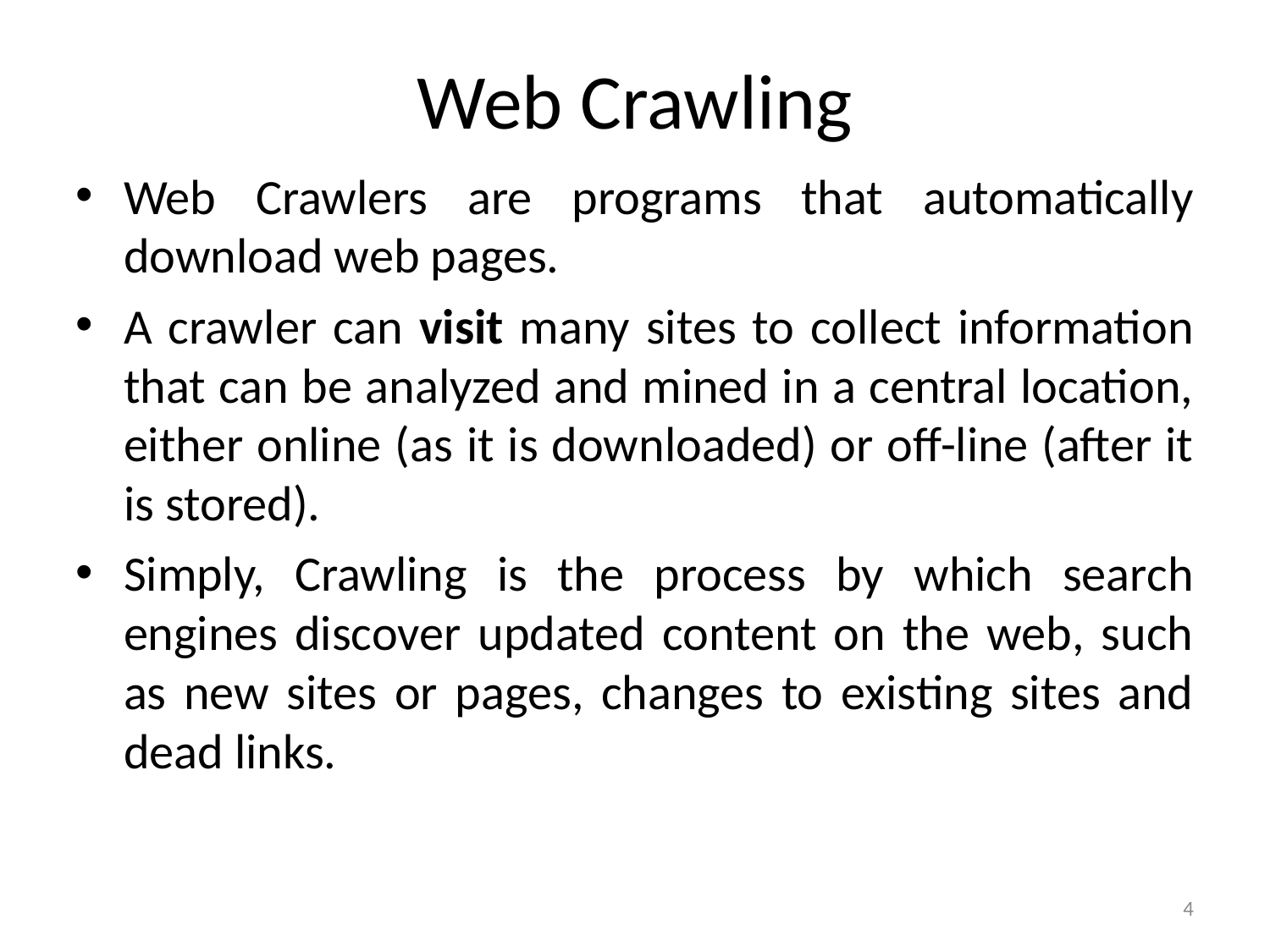

Web Crawling
Web Crawlers are programs that automatically download web pages.
A crawler can visit many sites to collect information that can be analyzed and mined in a central location, either online (as it is downloaded) or off-line (after it is stored).
Simply, Crawling is the process by which search engines discover updated content on the web, such as new sites or pages, changes to existing sites and dead links.

4